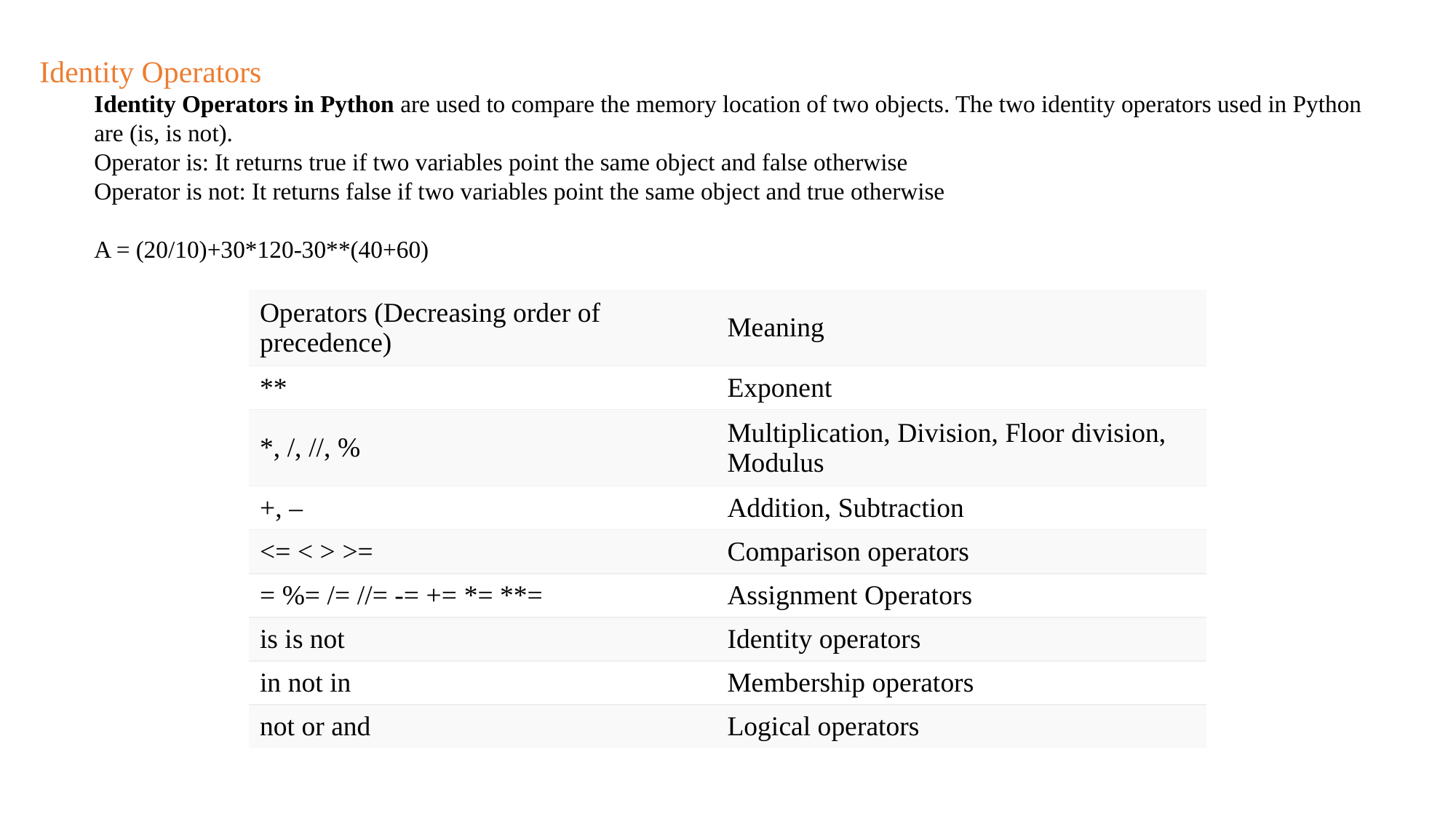

Identity Operators
Identity Operators in Python are used to compare the memory location of two objects. The two identity operators used in Python are (is, is not).
Operator is: It returns true if two variables point the same object and false otherwise
Operator is not: It returns false if two variables point the same object and true otherwise

A = (20/10)+30*120-30**(40+60)

| Operators (Decreasing order of precedence) | Meaning |
| --- | --- |
| \*\* | Exponent |
| \*, /, //, % | Multiplication, Division, Floor division, Modulus |
| +, – | Addition, Subtraction |
| <= < > >= | Comparison operators |
| = %= /= //= -= += \*= \*\*= | Assignment Operators |
| is is not | Identity operators |
| in not in | Membership operators |
| not or and | Logical operators |